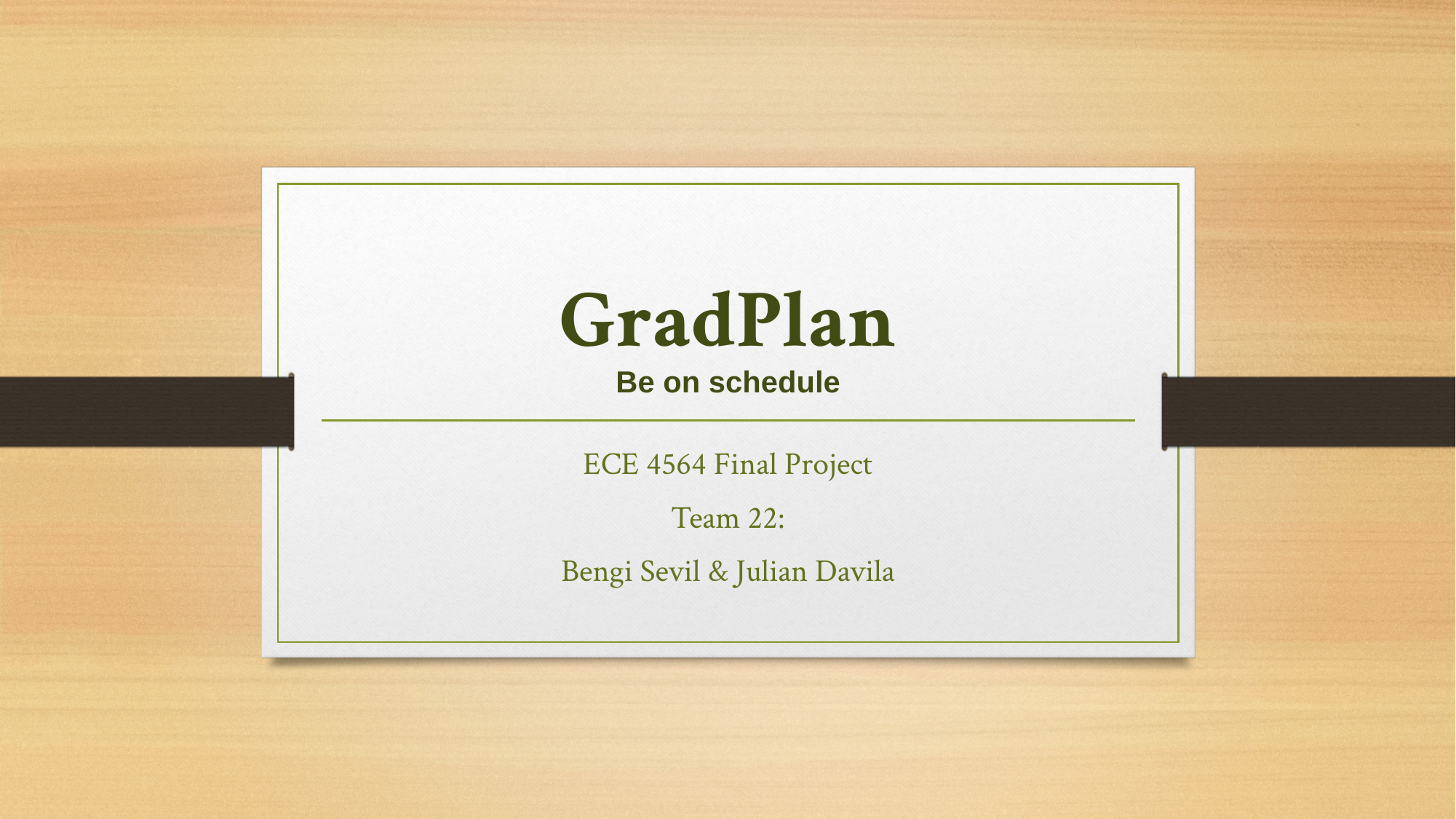

# GradPlan Be on schedule
ECE 4564 Final Project
Team 22:
Bengi Sevil & Julian Davila